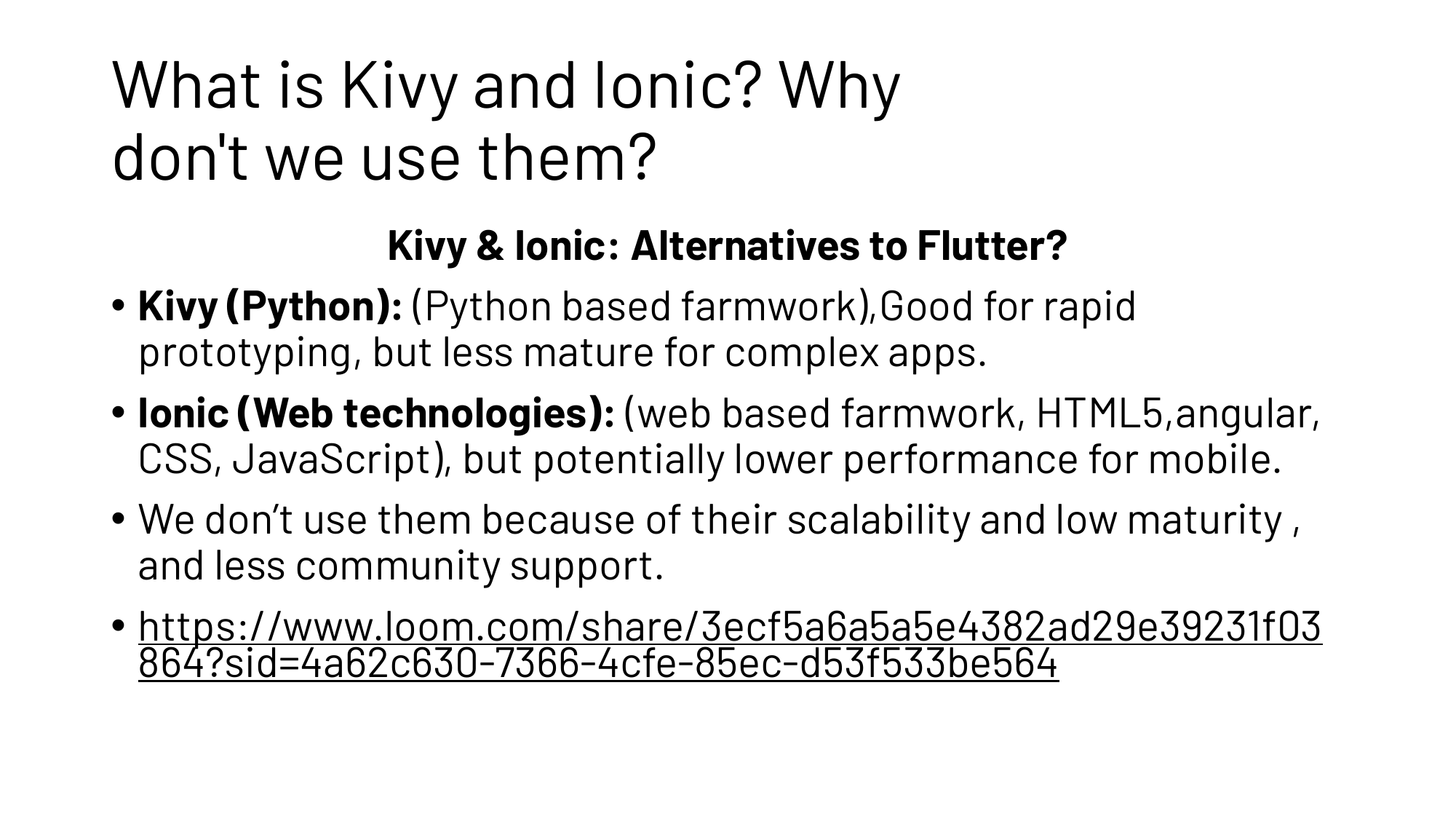

# What is Kivy and Ionic? Why don't we use them?
Kivy & Ionic: Alternatives to Flutter?
Kivy (Python): (Python based farmwork),Good for rapid prototyping, but less mature for complex apps.
Ionic (Web technologies): (web based farmwork, HTML5,angular, CSS, JavaScript), but potentially lower performance for mobile.
We don’t use them because of their scalability and low maturity , and less community support.
https://www.loom.com/share/3ecf5a6a5a5e4382ad29e39231f03864?sid=4a62c630-7366-4cfe-85ec-d53f533be564